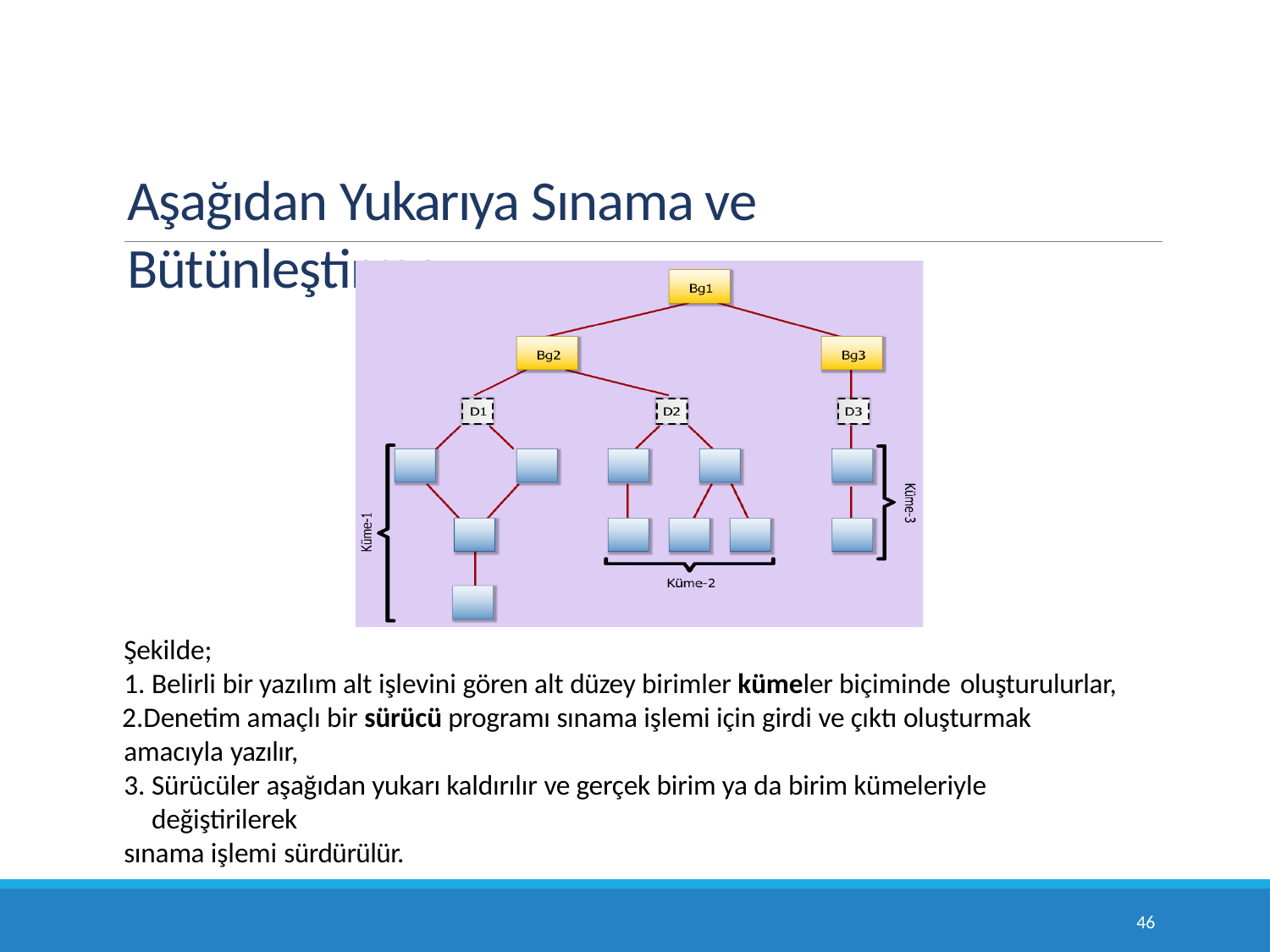

# Aşağıdan Yukarıya Sınama ve Bütünleştirme

Şekilde;
Belirli bir yazılım alt işlevini gören alt düzey birimler kümeler biçiminde oluşturulurlar,
Denetim amaçlı bir sürücü programı sınama işlemi için girdi ve çıktı oluşturmak  amacıyla yazılır,
Sürücüler aşağıdan yukarı kaldırılır ve gerçek birim ya da birim kümeleriyle değiştirilerek
sınama işlemi sürdürülür.
46